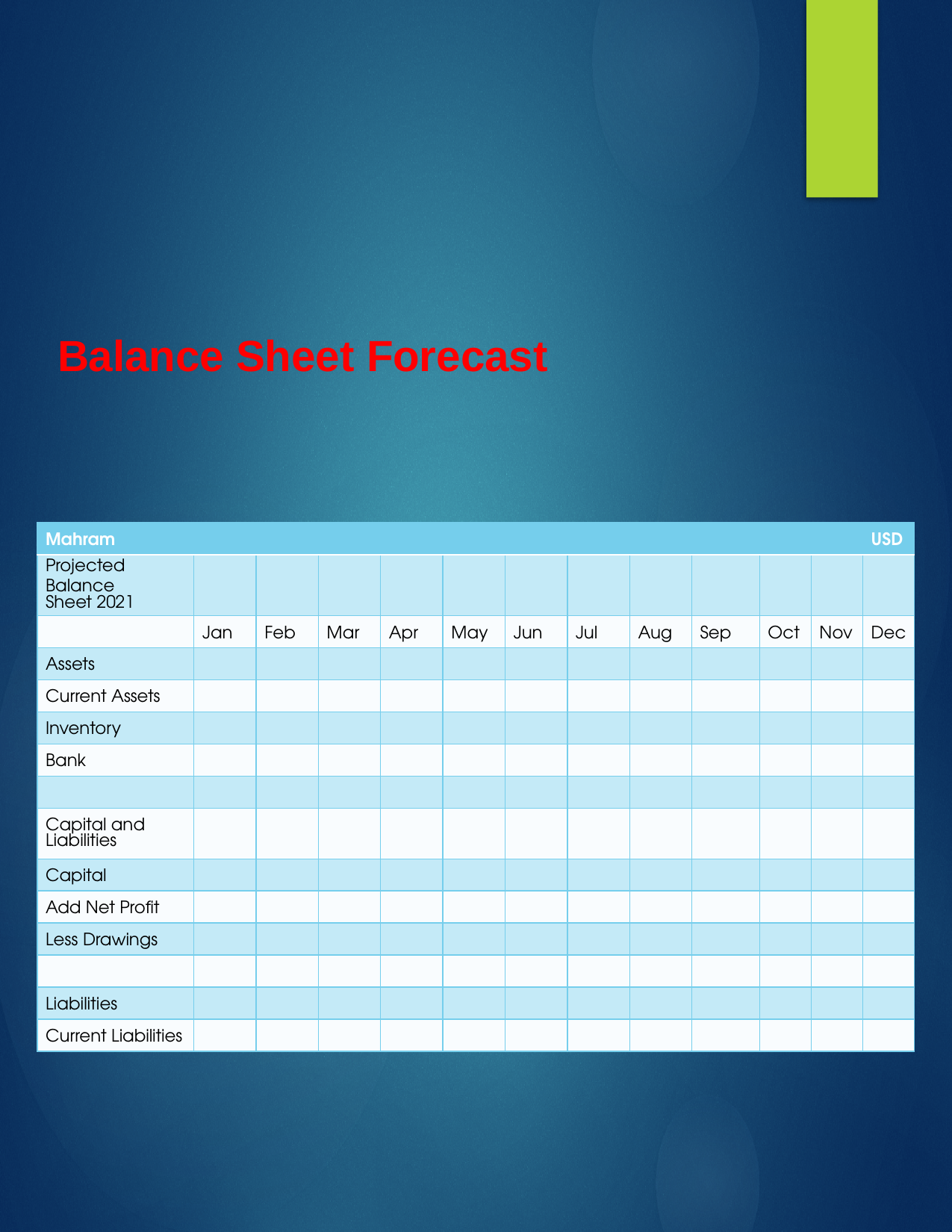

20
Balance Sheet Forecast
| Mahram |  |  |  |  |  |  |  |  |  |  |  | USD |
| --- | --- | --- | --- | --- | --- | --- | --- | --- | --- | --- | --- | --- |
| Projected Balance Sheet 2021 |  |  |  |  |  |  |  |  |  |  |  |  |
|  | Jan | Feb | Mar | Apr | May | Jun | Jul | Aug | Sep | Oct | Nov | Dec |
| Assets |  |  |  |  |  |  |  |  |  |  |  |  |
| Current Assets |  |  |  |  |  |  |  |  |  |  |  |  |
| Inventory |  |  |  |  |  |  |  |  |  |  |  |  |
| Bank |  |  |  |  |  |  |  |  |  |  |  |  |
|  |  |  |  |  |  |  |  |  |  |  |  |  |
| Capital and Liabilities |  |  |  |  |  |  |  |  |  |  |  |  |
| Capital |  |  |  |  |  |  |  |  |  |  |  |  |
| Add Net Profit |  |  |  |  |  |  |  |  |  |  |  |  |
| Less Drawings |  |  |  |  |  |  |  |  |  |  |  |  |
|  |  |  |  |  |  |  |  |  |  |  |  |  |
| Liabilities |  |  |  |  |  |  |  |  |  |  |  |  |
| Current Liabilities |  |  |  |  |  |  |  |  |  |  |  |  |